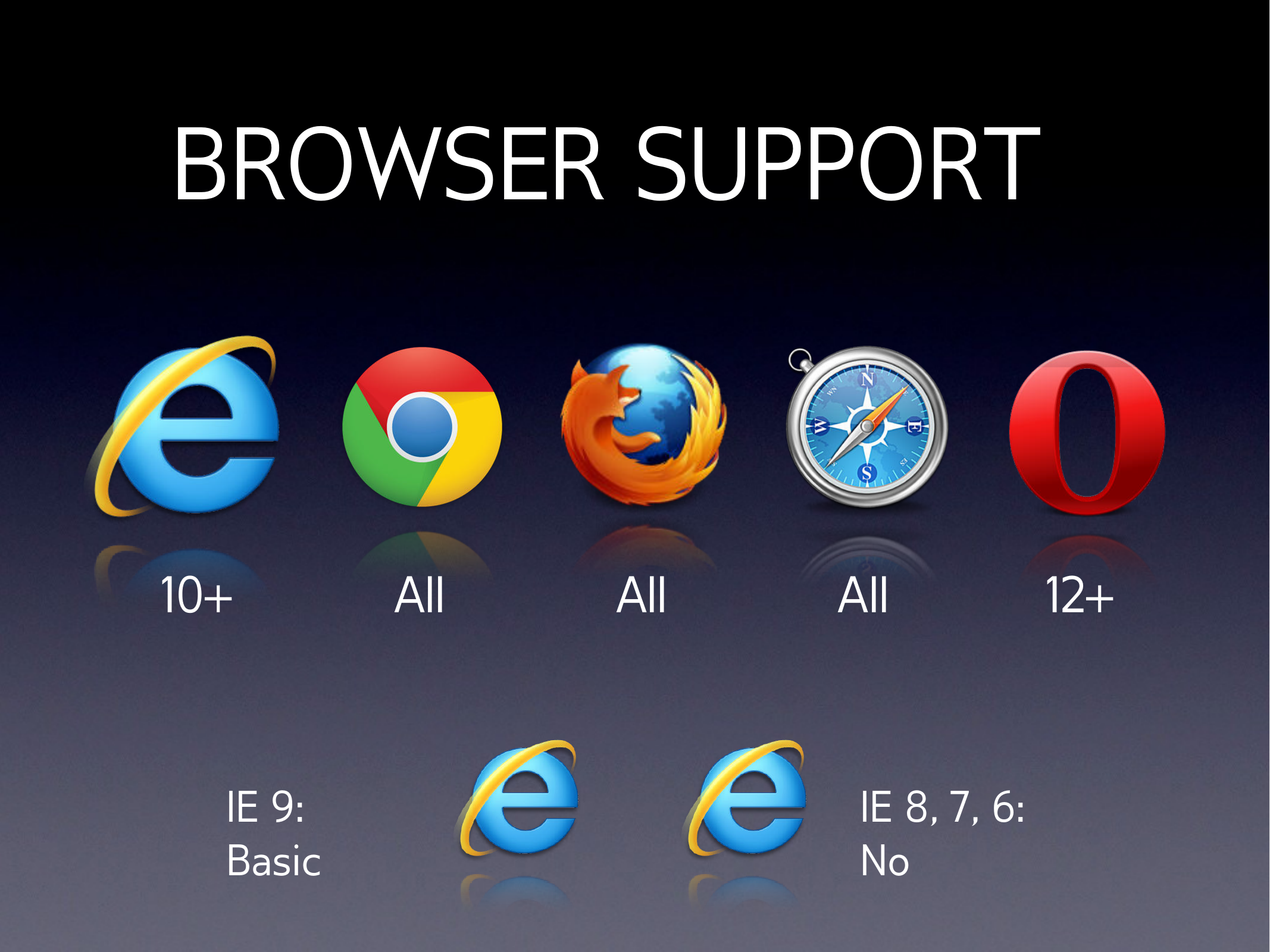

# BROWSER SUPPORT

10+
All
All
All
12+

IE 9: Basic
IE 8, 7, 6: No